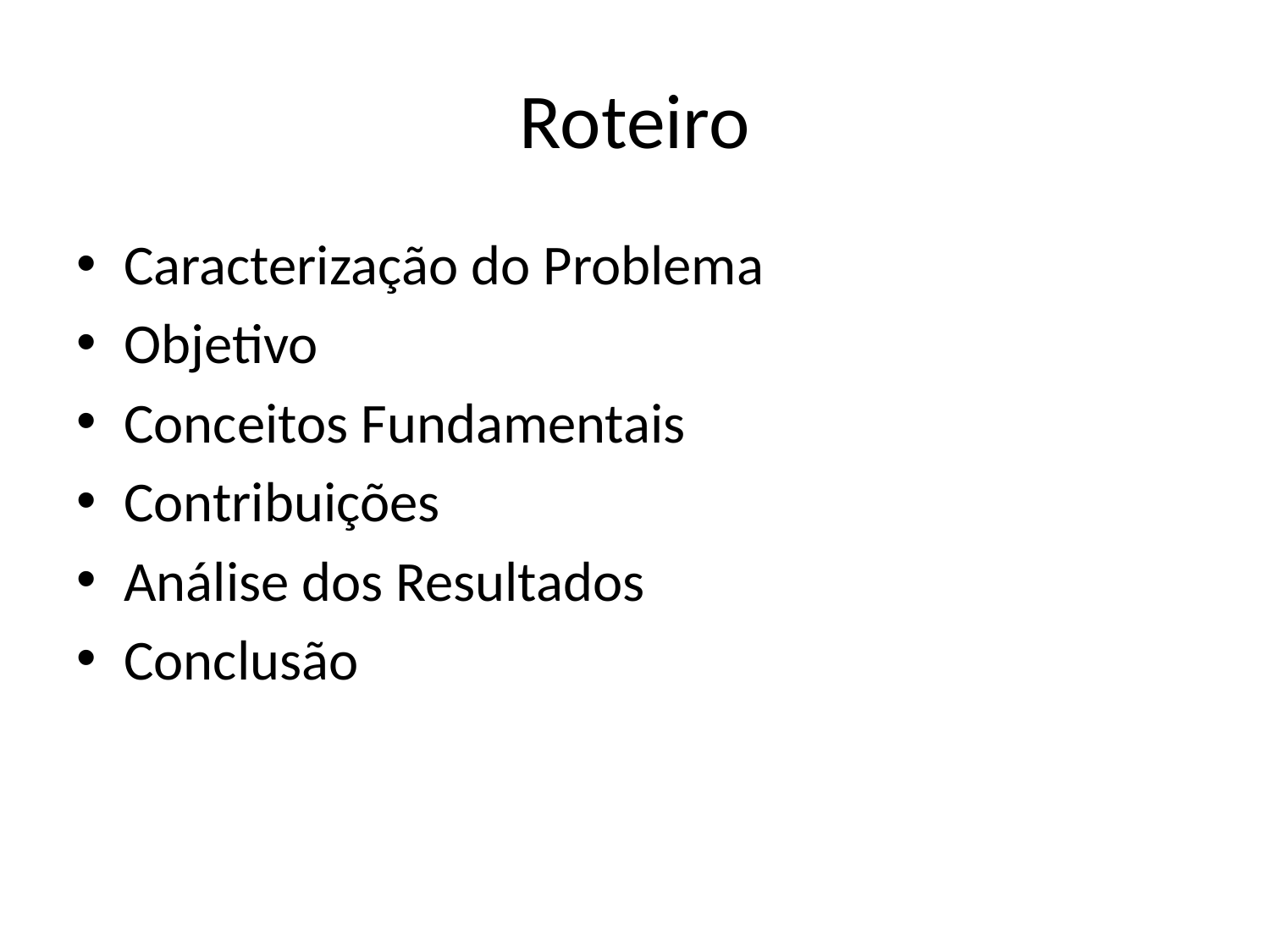

# Roteiro
Caracterização do Problema
Objetivo
Conceitos Fundamentais
Contribuições
Análise dos Resultados
Conclusão